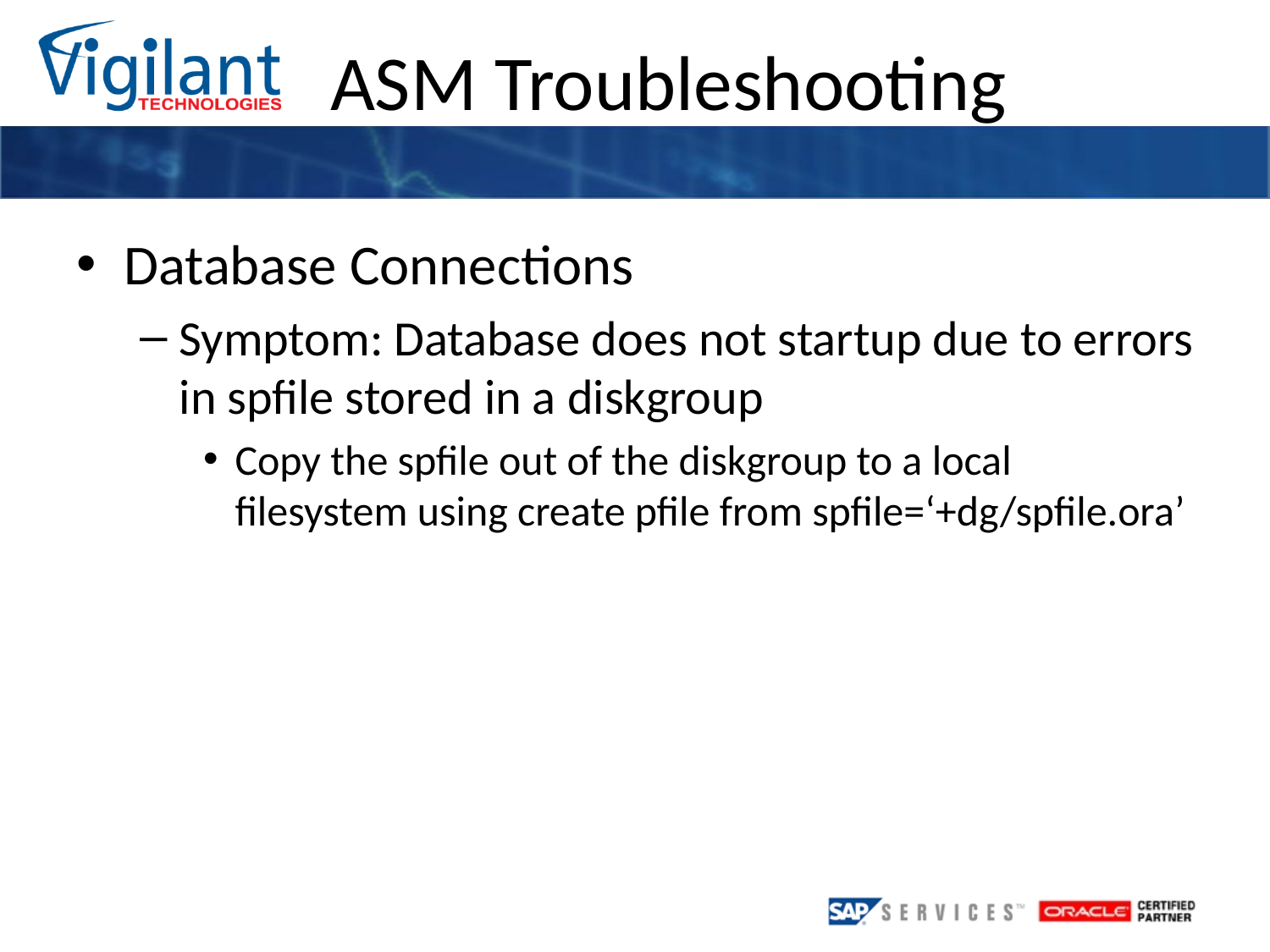

Database Connections
Symptom: Database does not startup due to errors in spfile stored in a diskgroup
Copy the spfile out of the diskgroup to a local filesystem using create pfile from spfile=‘+dg/spfile.ora’
ASM Troubleshooting